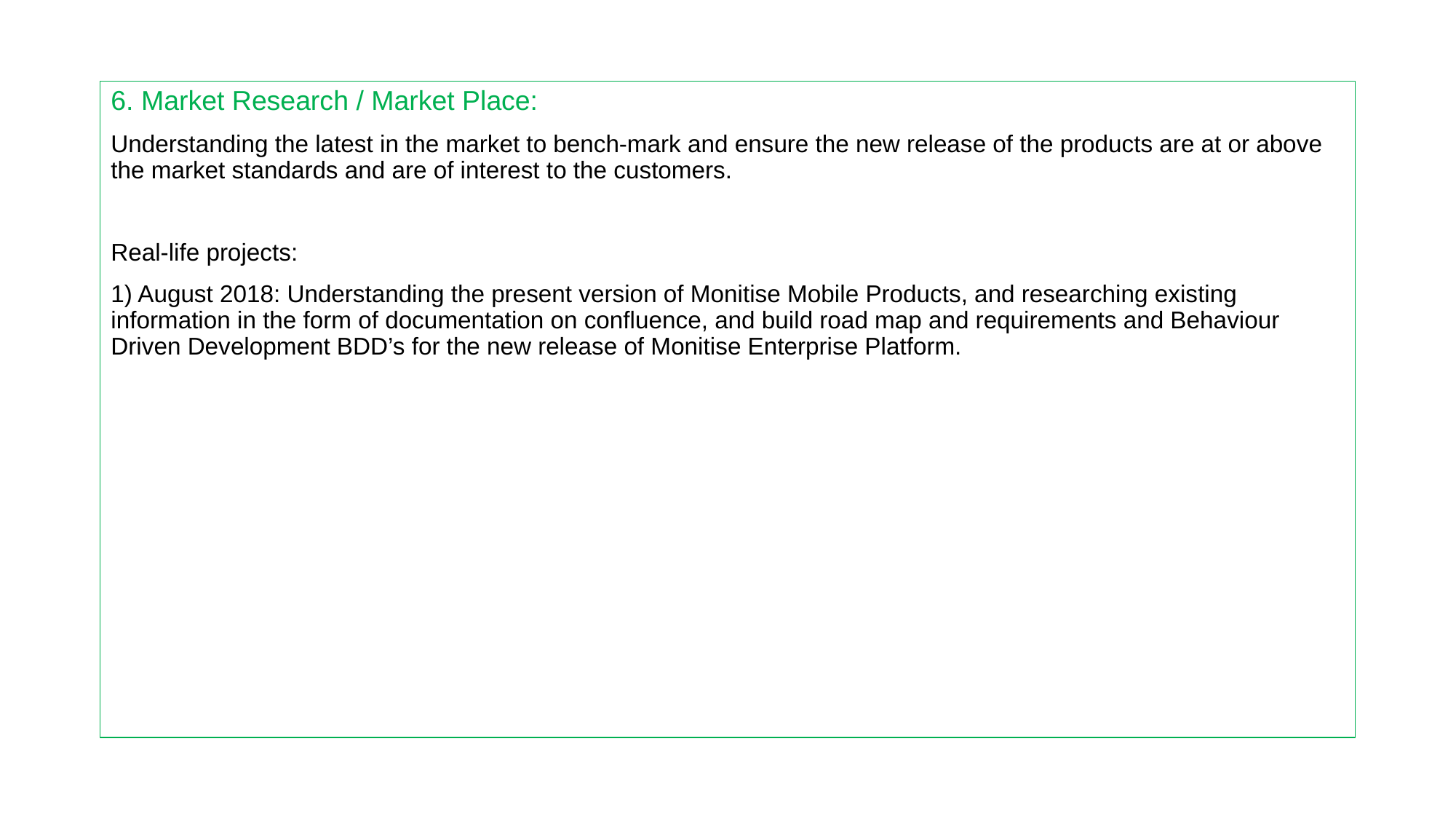

6. Market Research / Market Place:
Understanding the latest in the market to bench-mark and ensure the new release of the products are at or above the market standards and are of interest to the customers.

Real-life projects:
1) August 2018: Understanding the present version of Monitise Mobile Products, and researching existing information in the form of documentation on confluence, and build road map and requirements and Behaviour Driven Development BDD’s for the new release of Monitise Enterprise Platform.